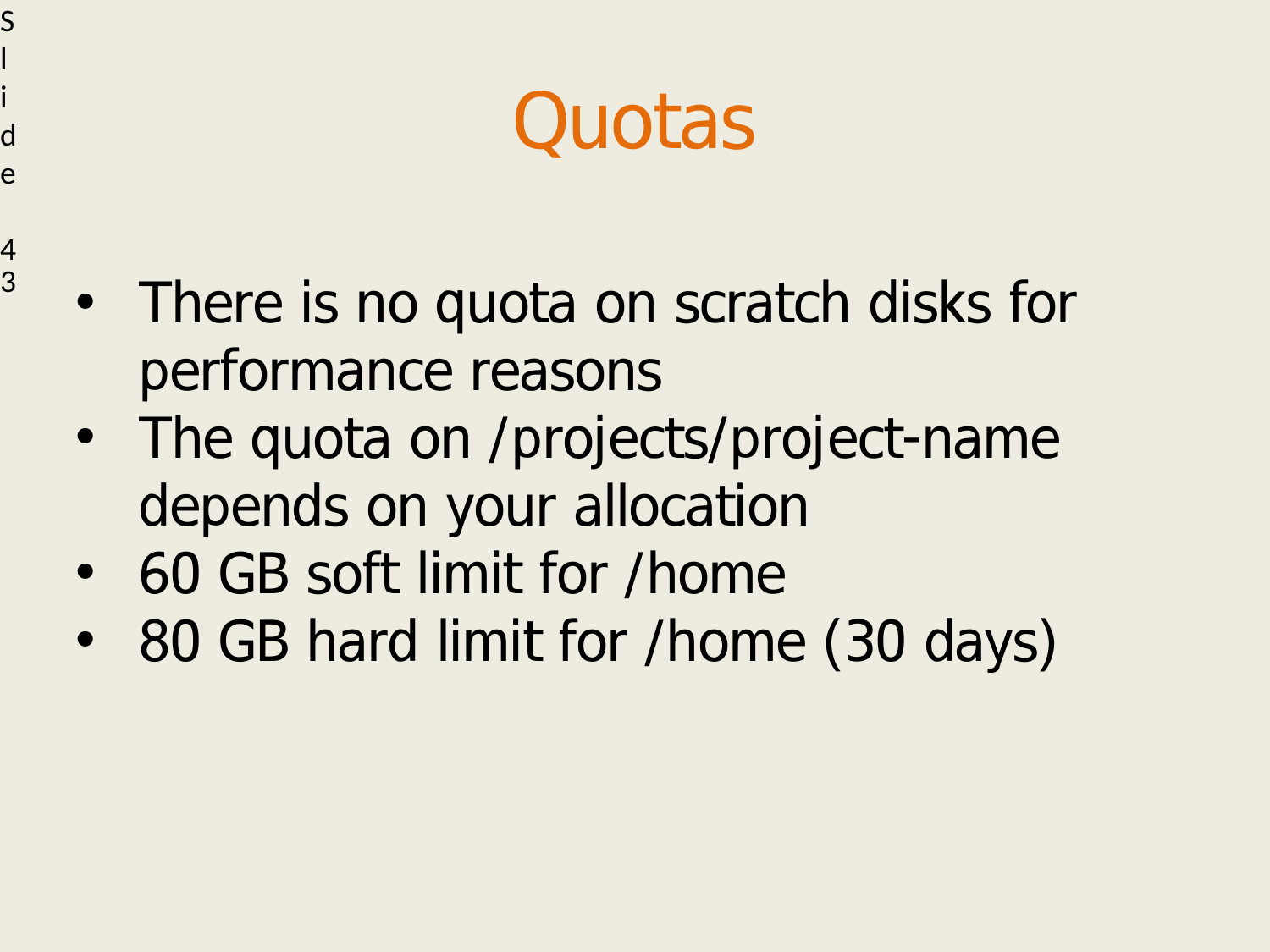

Slide 43
Quotas

There is no quota on scratch disks for performance reasons
The quota on /projects/project-name depends on your allocation
60 GB soft limit for /home
80 GB hard limit for /home (30 days)